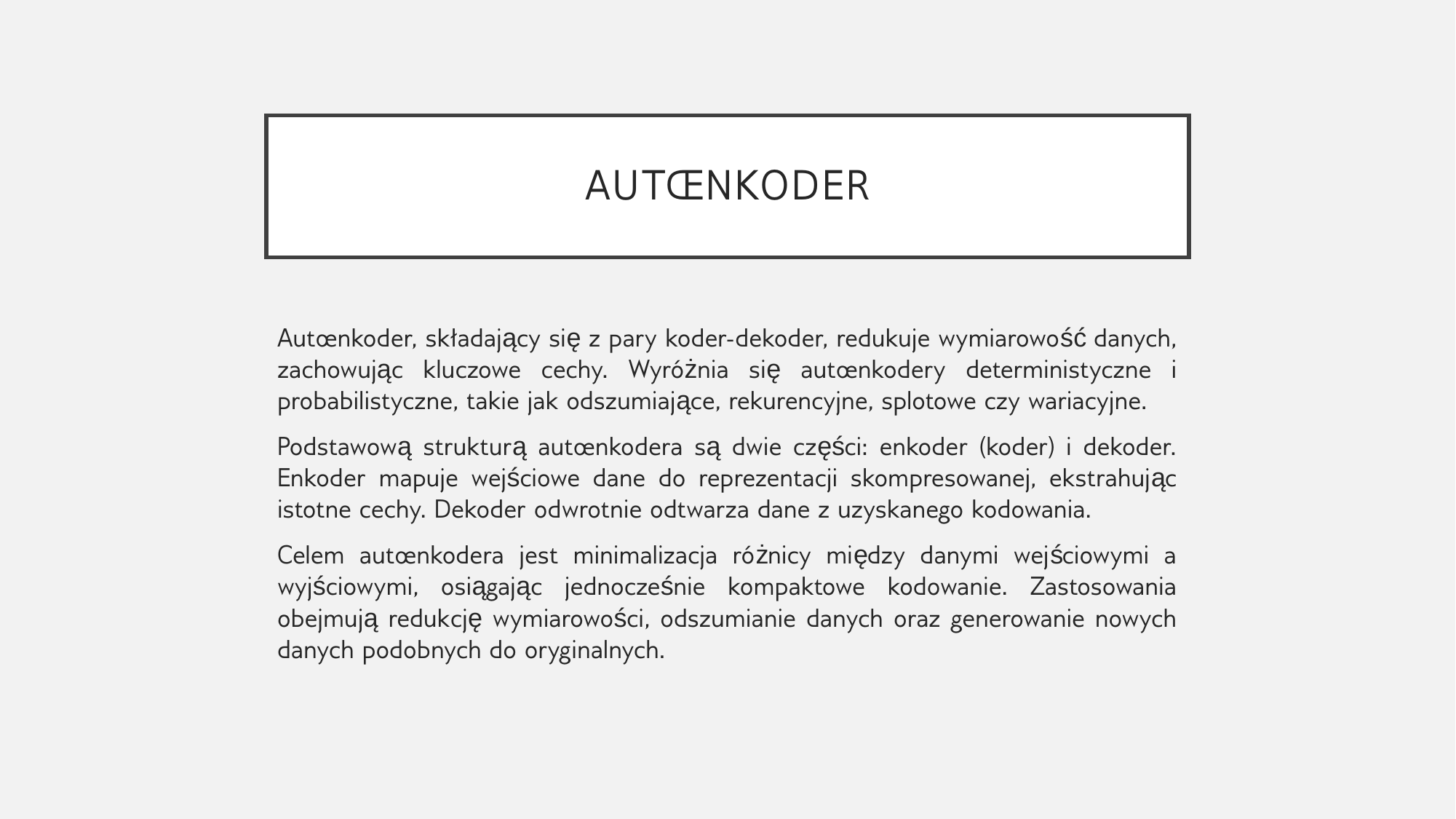

# AUTOENKODER
Autoenkoder, składający się z pary koder-dekoder, redukuje wymiarowość danych, zachowując kluczowe cechy. Wyróżnia się autoenkodery deterministyczne i probabilistyczne, takie jak odszumiające, rekurencyjne, splotowe czy wariacyjne.
Podstawową strukturą autoenkodera są dwie części: enkoder (koder) i dekoder. Enkoder mapuje wejściowe dane do reprezentacji skompresowanej, ekstrahując istotne cechy. Dekoder odwrotnie odtwarza dane z uzyskanego kodowania.
Celem autoenkodera jest minimalizacja różnicy między danymi wejściowymi a wyjściowymi, osiągając jednocześnie kompaktowe kodowanie. Zastosowania obejmują redukcję wymiarowości, odszumianie danych oraz generowanie nowych danych podobnych do oryginalnych.